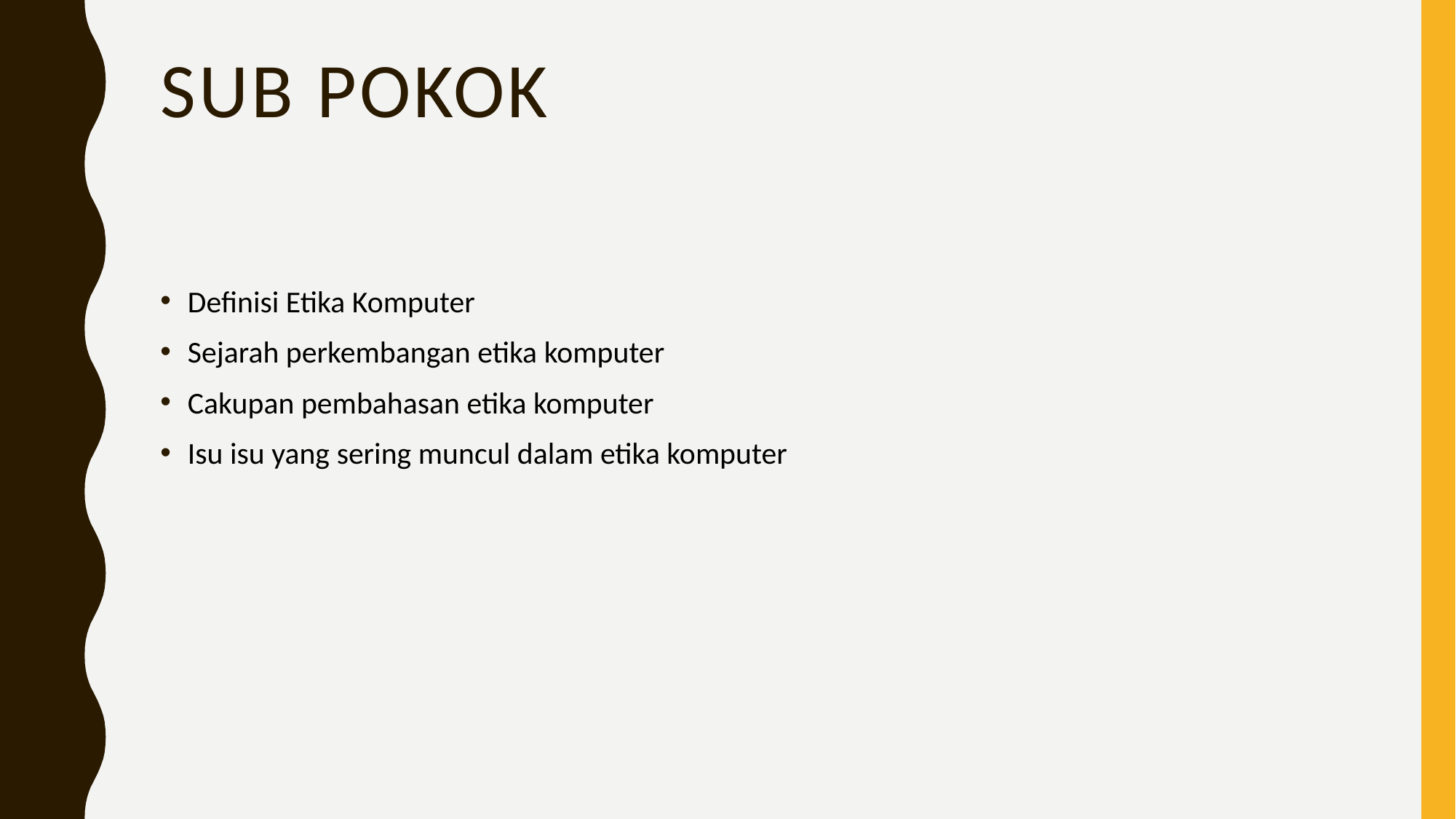

# Sub Pokok
Definisi Etika Komputer
Sejarah perkembangan etika komputer
Cakupan pembahasan etika komputer
Isu isu yang sering muncul dalam etika komputer